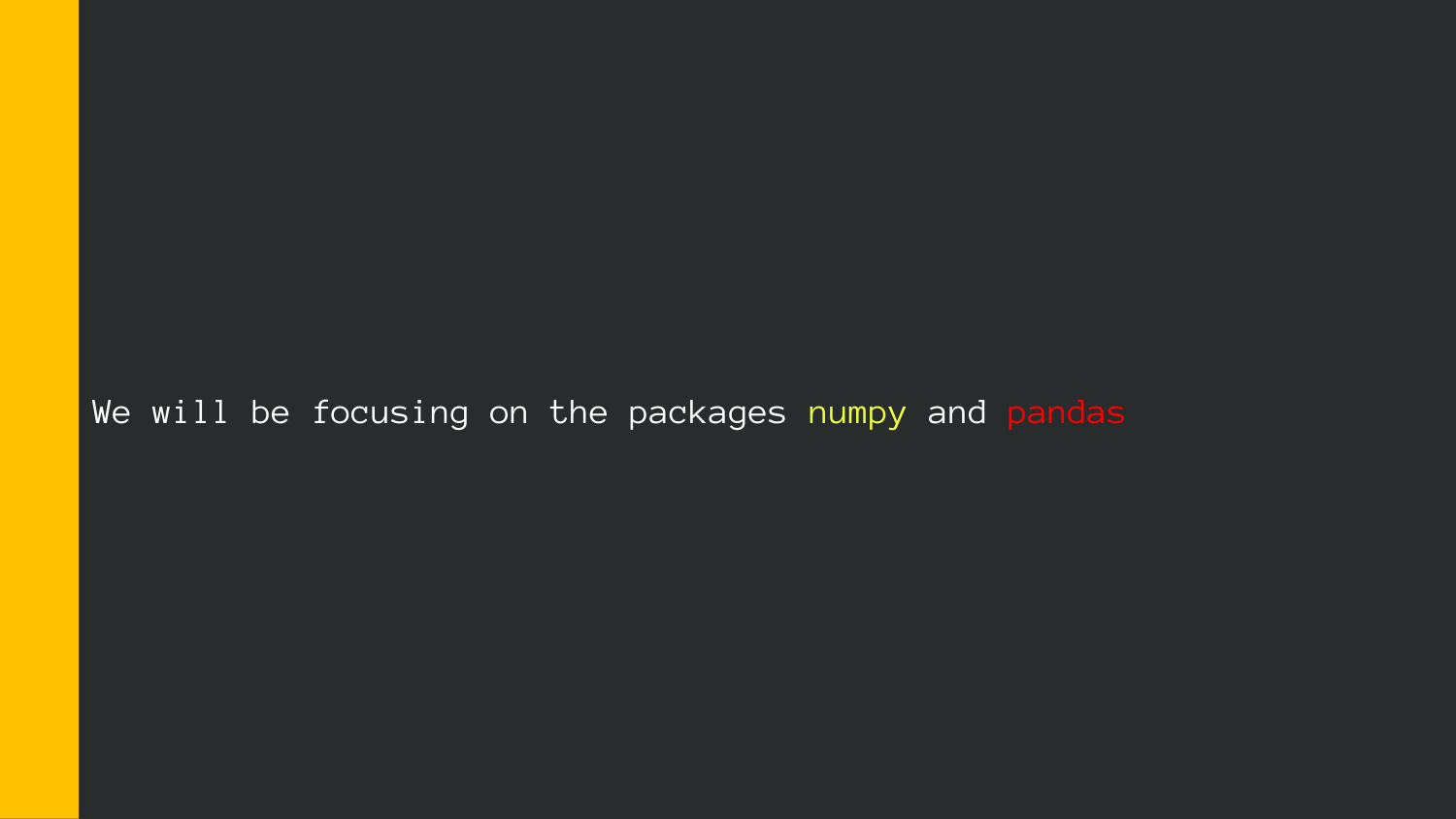

We will be focusing on the packages numpy and pandas